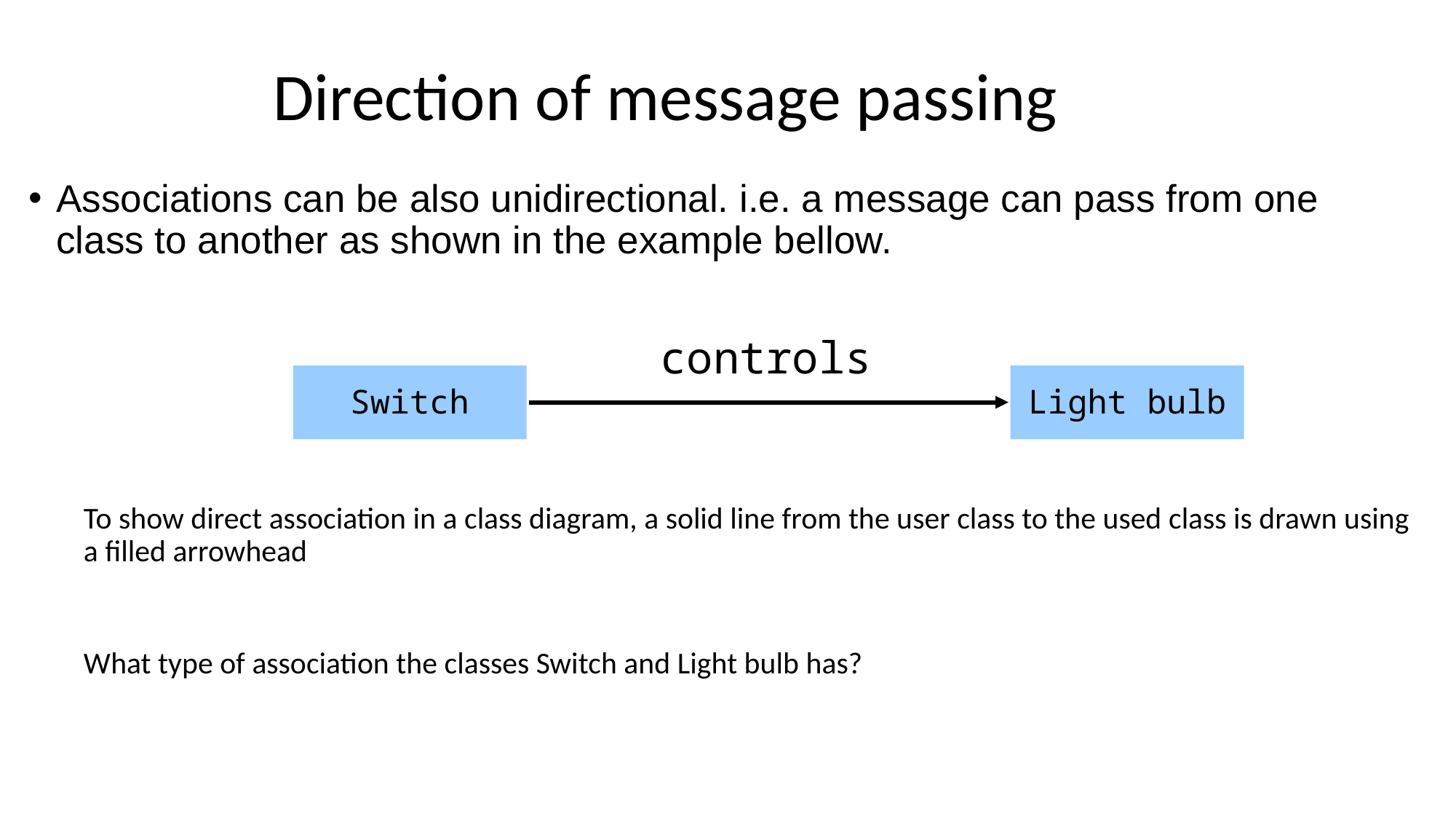

Direction of message passing
Associations can be also unidirectional. i.e. a message can pass from one class to another as shown in the example bellow.

To show direct association in a class diagram, a solid line from the user class to the used class is drawn using a filled arrowhead

What type of association the classes Switch and Light bulb has?

controls
Switch
Light bulb